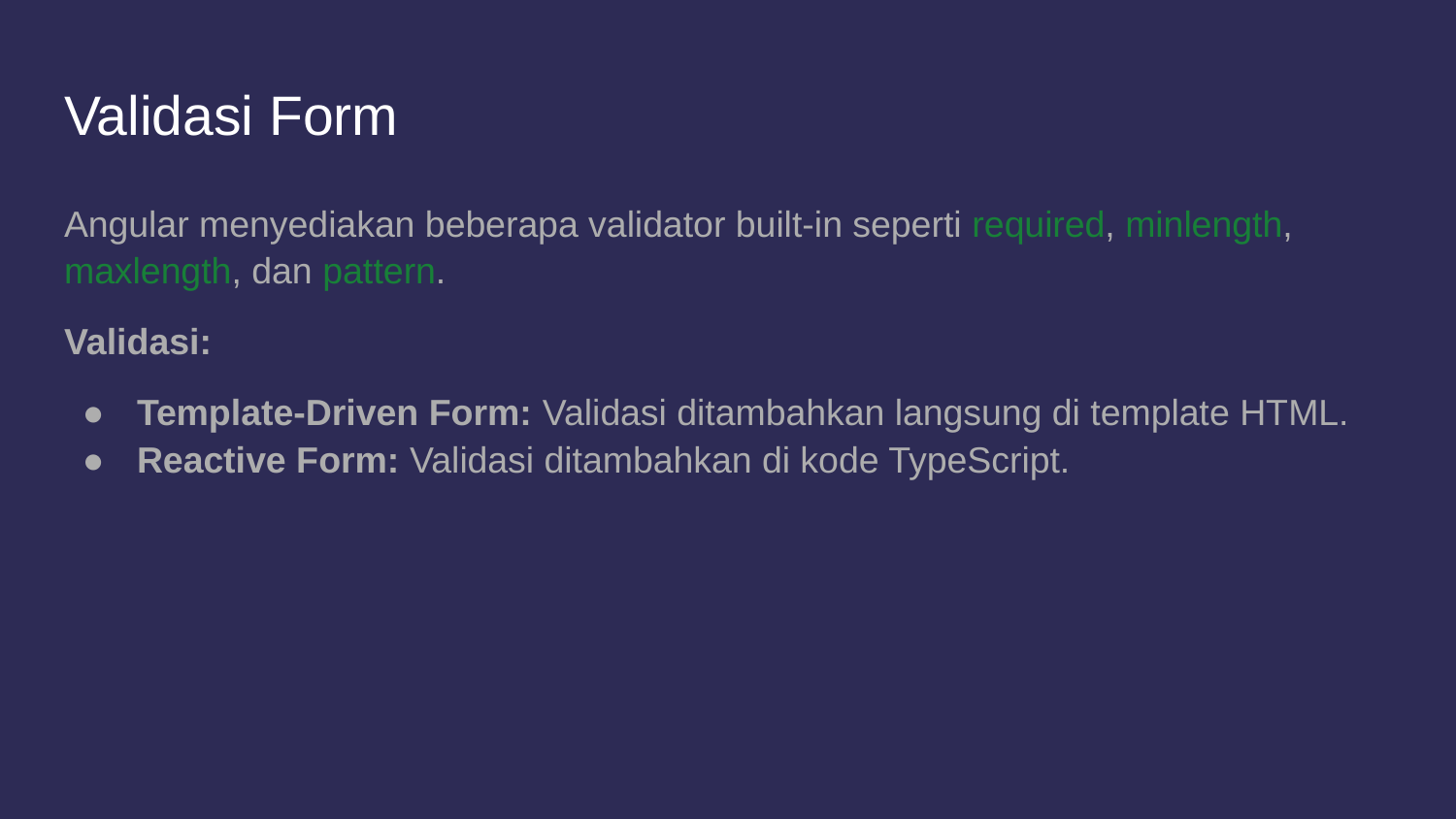

# Validasi Form
Angular menyediakan beberapa validator built-in seperti required, minlength, maxlength, dan pattern.
Validasi:
Template-Driven Form: Validasi ditambahkan langsung di template HTML.
Reactive Form: Validasi ditambahkan di kode TypeScript.